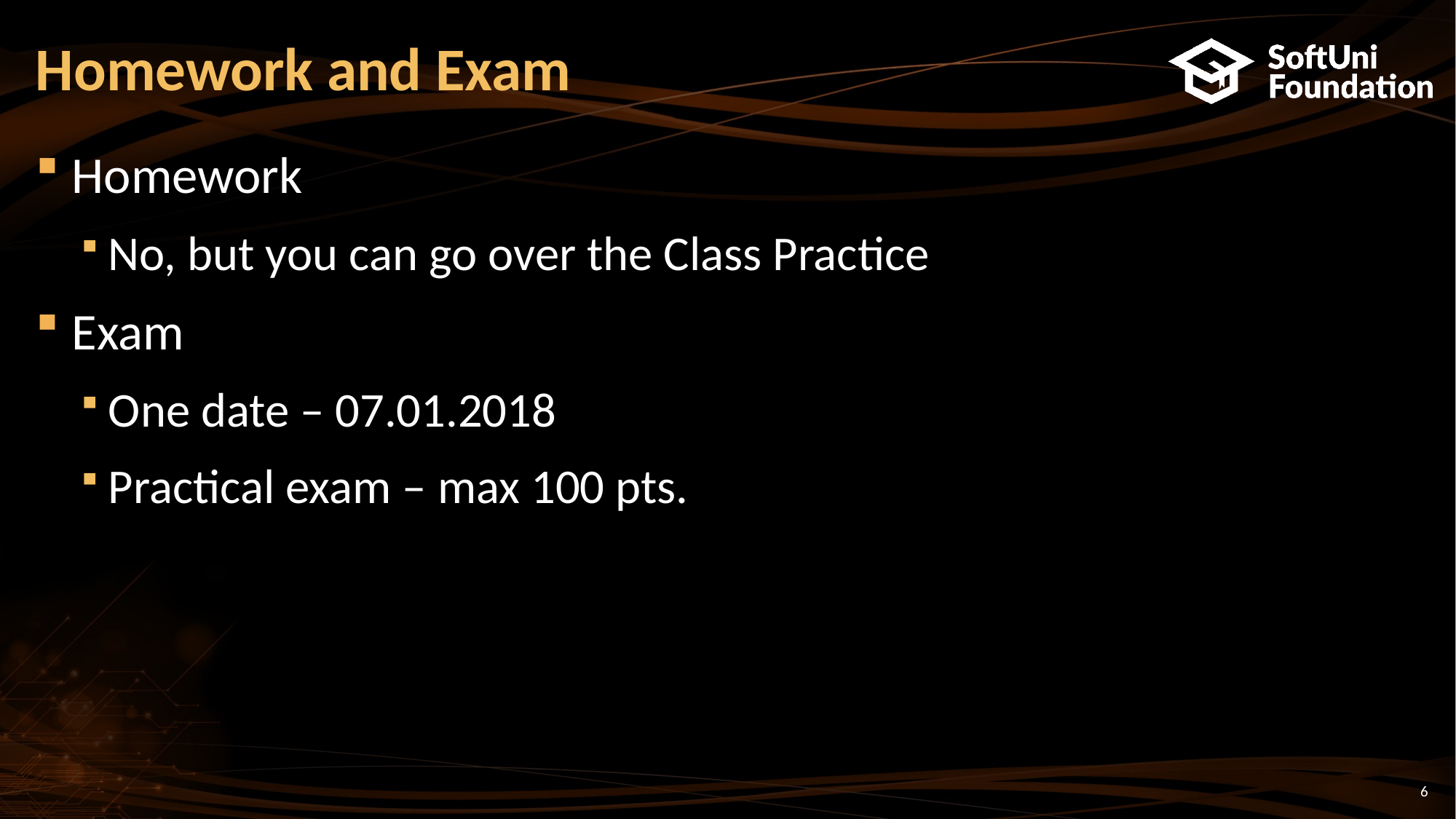

# Homework and Exam
Homework
No, but you can go over the Class Practice
Exam
One date – 07.01.2018
Practical exam – max 100 pts.
6